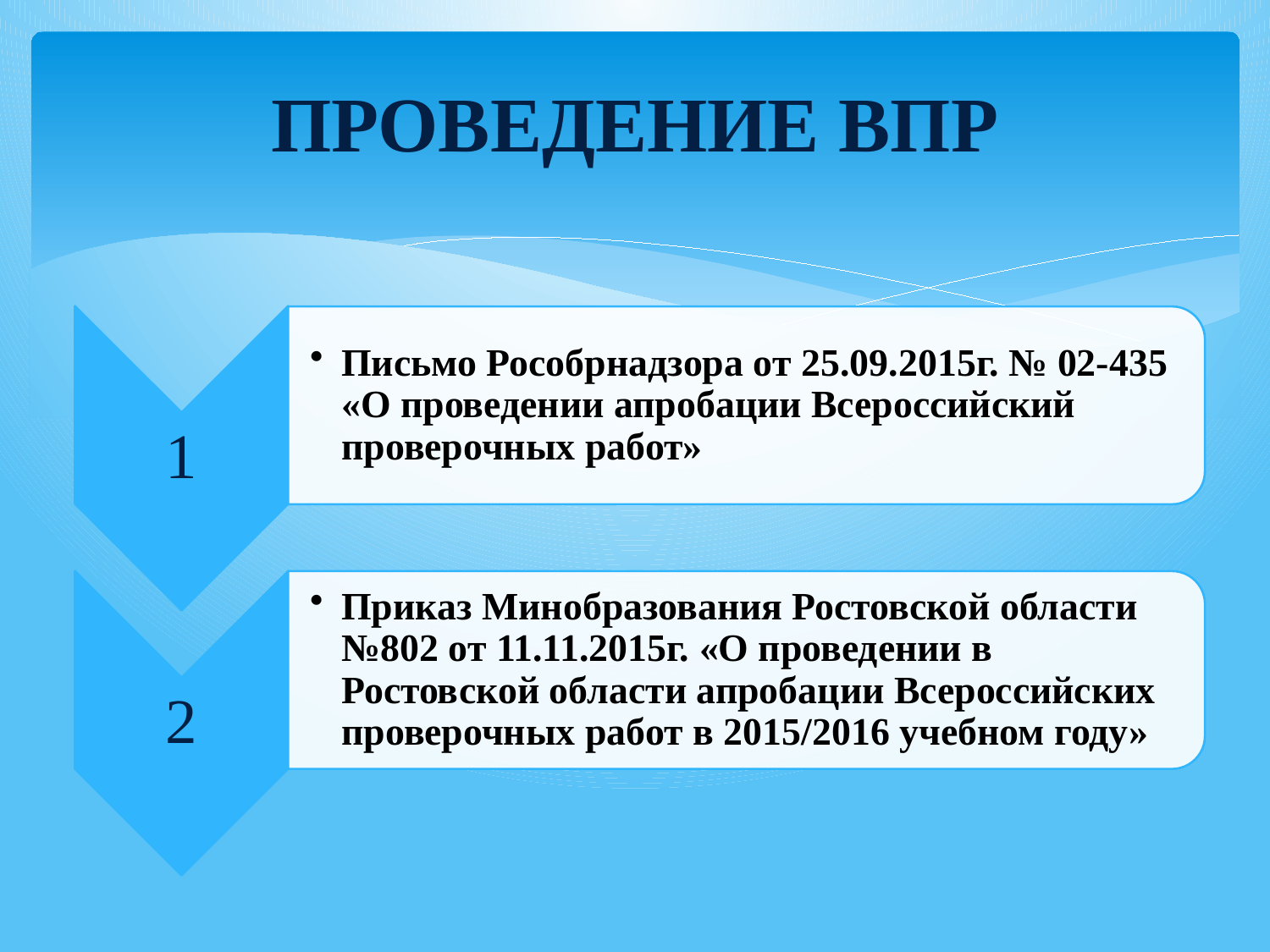

# ПРОВЕДЕНИЕ ВПР
1
Письмо Рособрнадзора от 25.09.2015г. № 02-435 «О проведении апробации Всероссийский проверочных работ»
2
Приказ Минобразования Ростовской области №802 от 11.11.2015г. «О проведении в Ростовской области апробации Всероссийских проверочных работ в 2015/2016 учебном году»